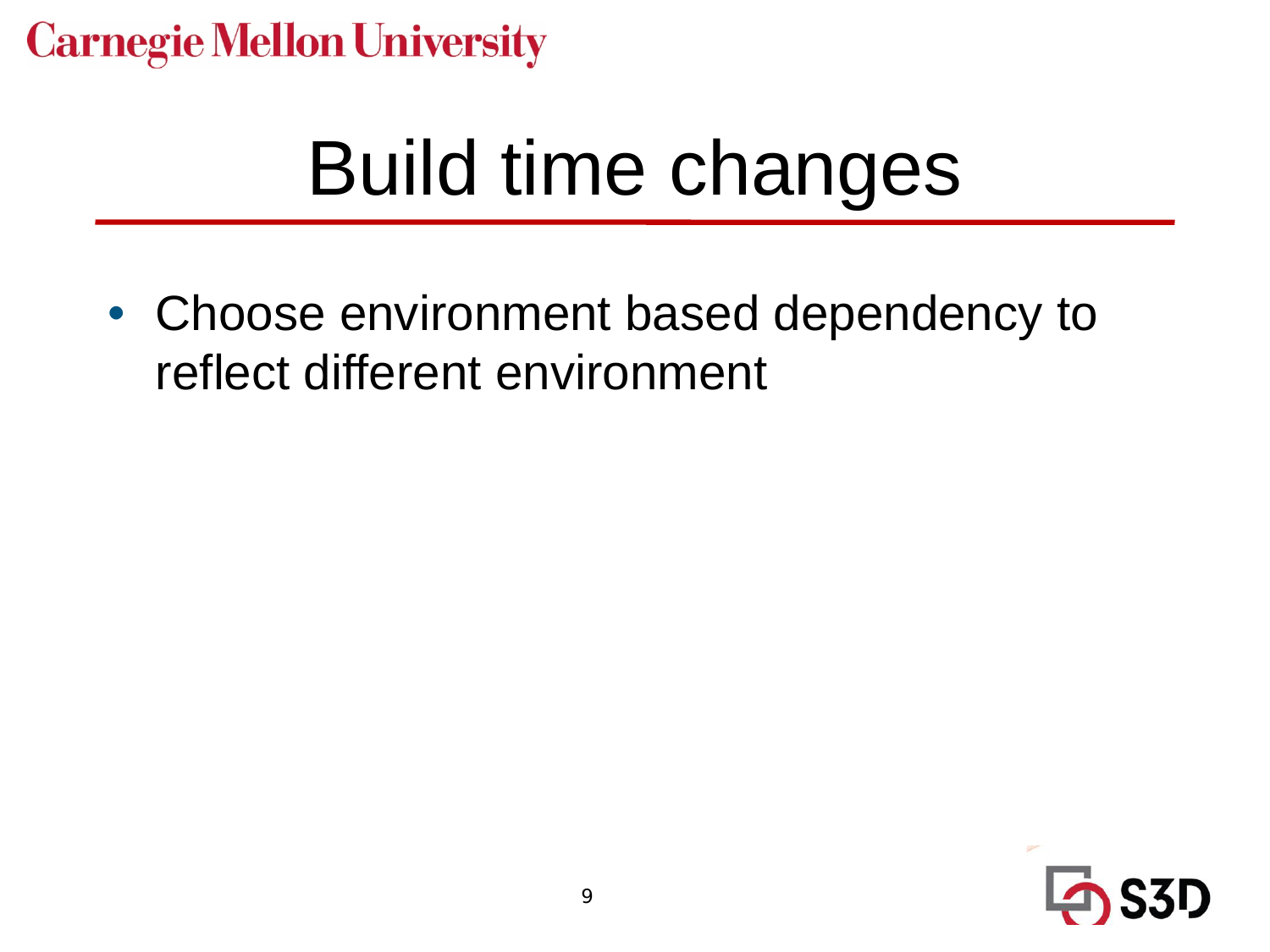

# Build time changes
Choose environment based dependency to reflect different environment